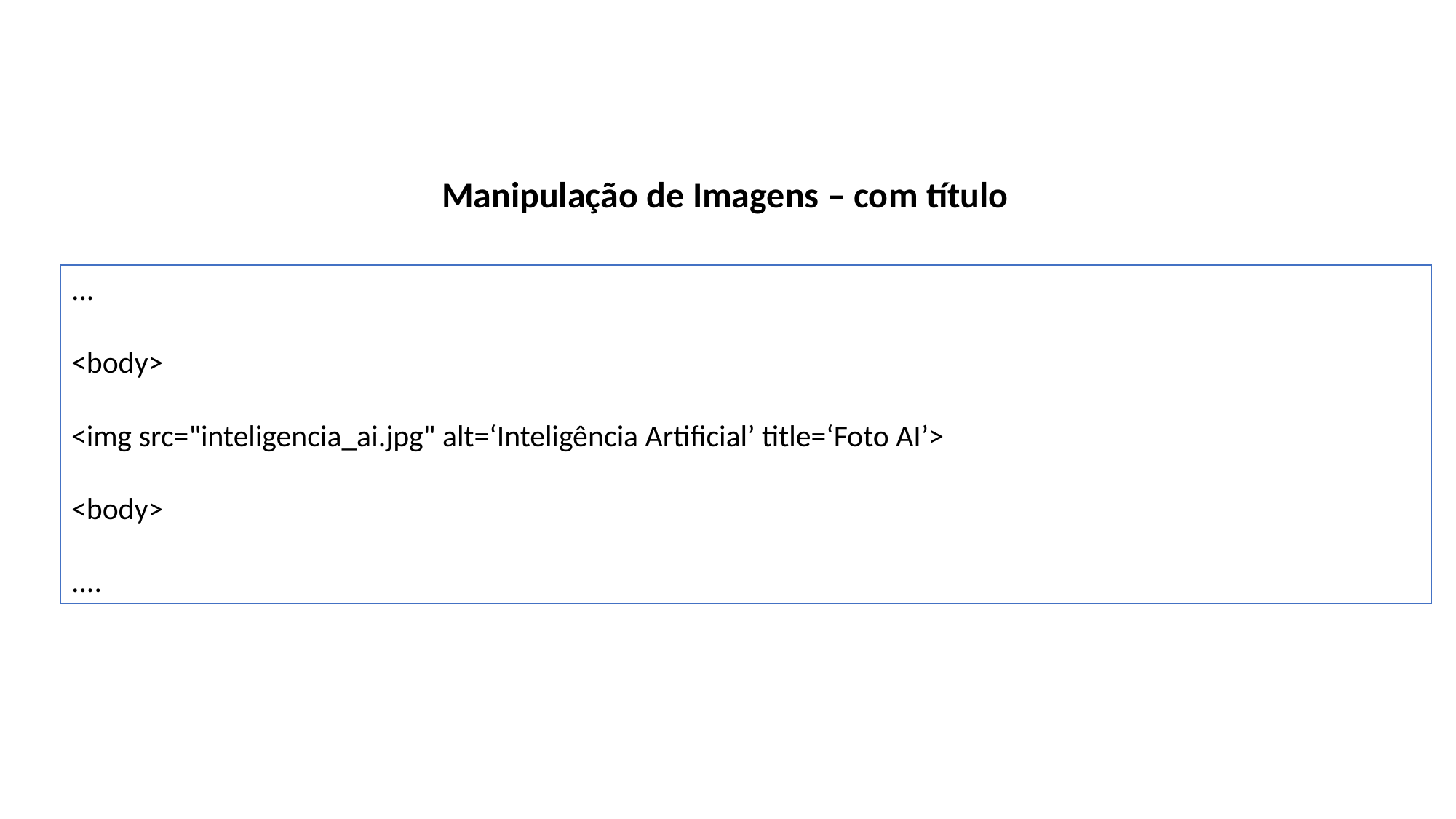

Manipulação de Imagens – com título
...

<body>

<img src="inteligencia_ai.jpg" alt=‘Inteligência Artificial’ title=‘Foto AI’>

<body>

....